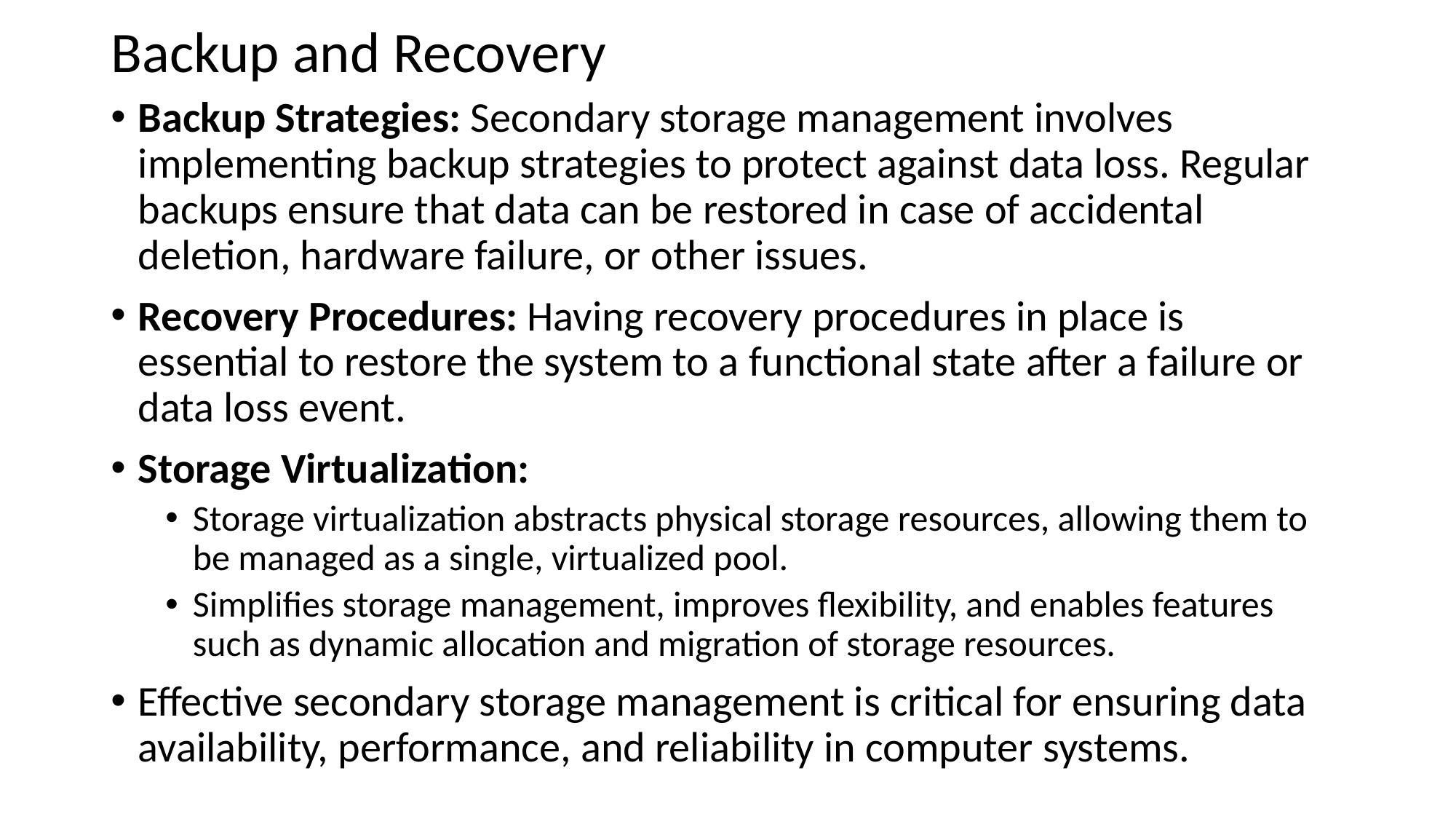

# Backup and Recovery
Backup Strategies: Secondary storage management involves implementing backup strategies to protect against data loss. Regular backups ensure that data can be restored in case of accidental deletion, hardware failure, or other issues.
Recovery Procedures: Having recovery procedures in place is essential to restore the system to a functional state after a failure or data loss event.
Storage Virtualization:
Storage virtualization abstracts physical storage resources, allowing them to be managed as a single, virtualized pool.
Simplifies storage management, improves flexibility, and enables features such as dynamic allocation and migration of storage resources.
Effective secondary storage management is critical for ensuring data availability, performance, and reliability in computer systems.